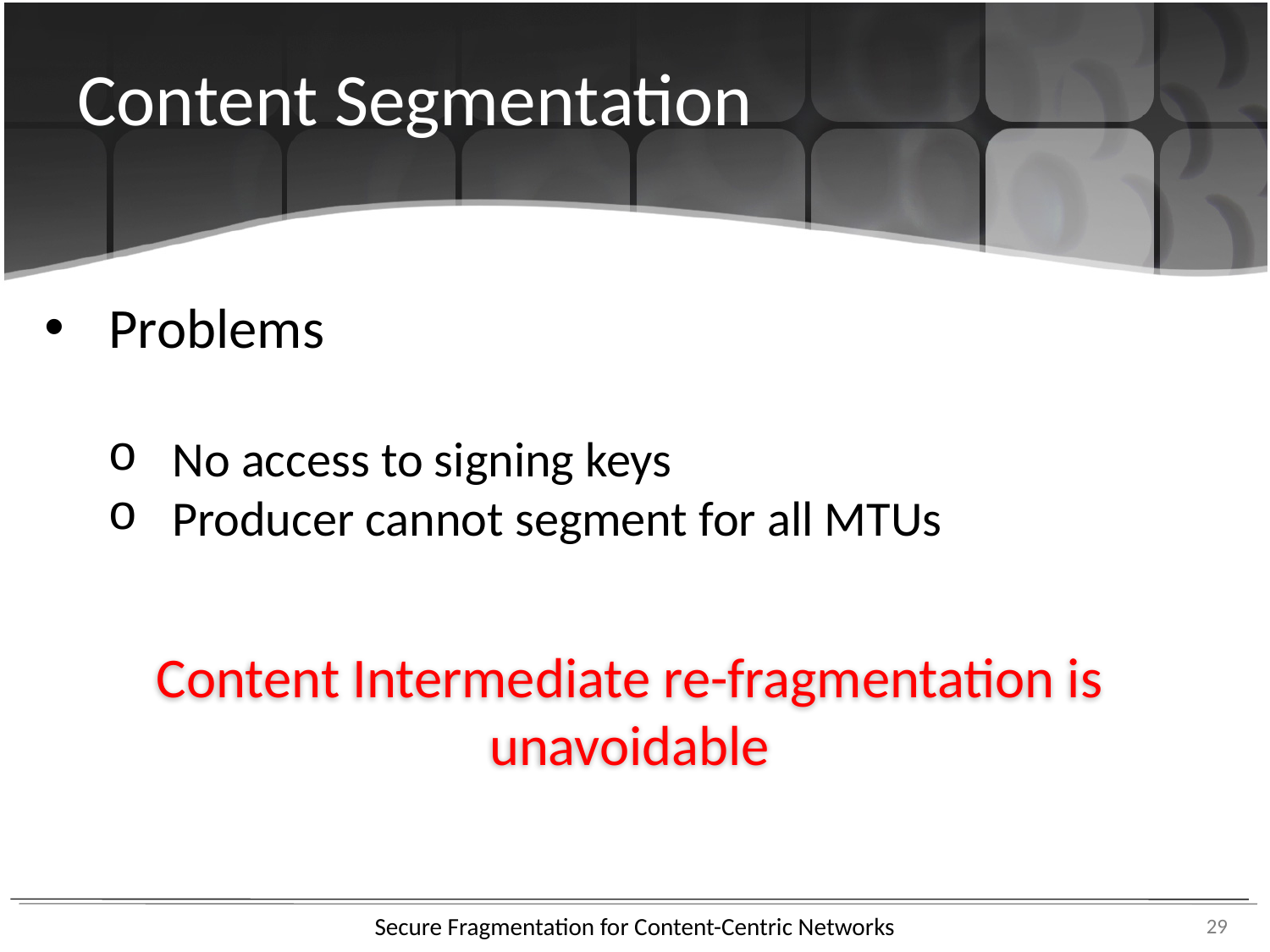

Content Segmentation
Problems

No access to signing keys
Producer cannot segment for all MTUs
Content Intermediate re-fragmentation is unavoidable